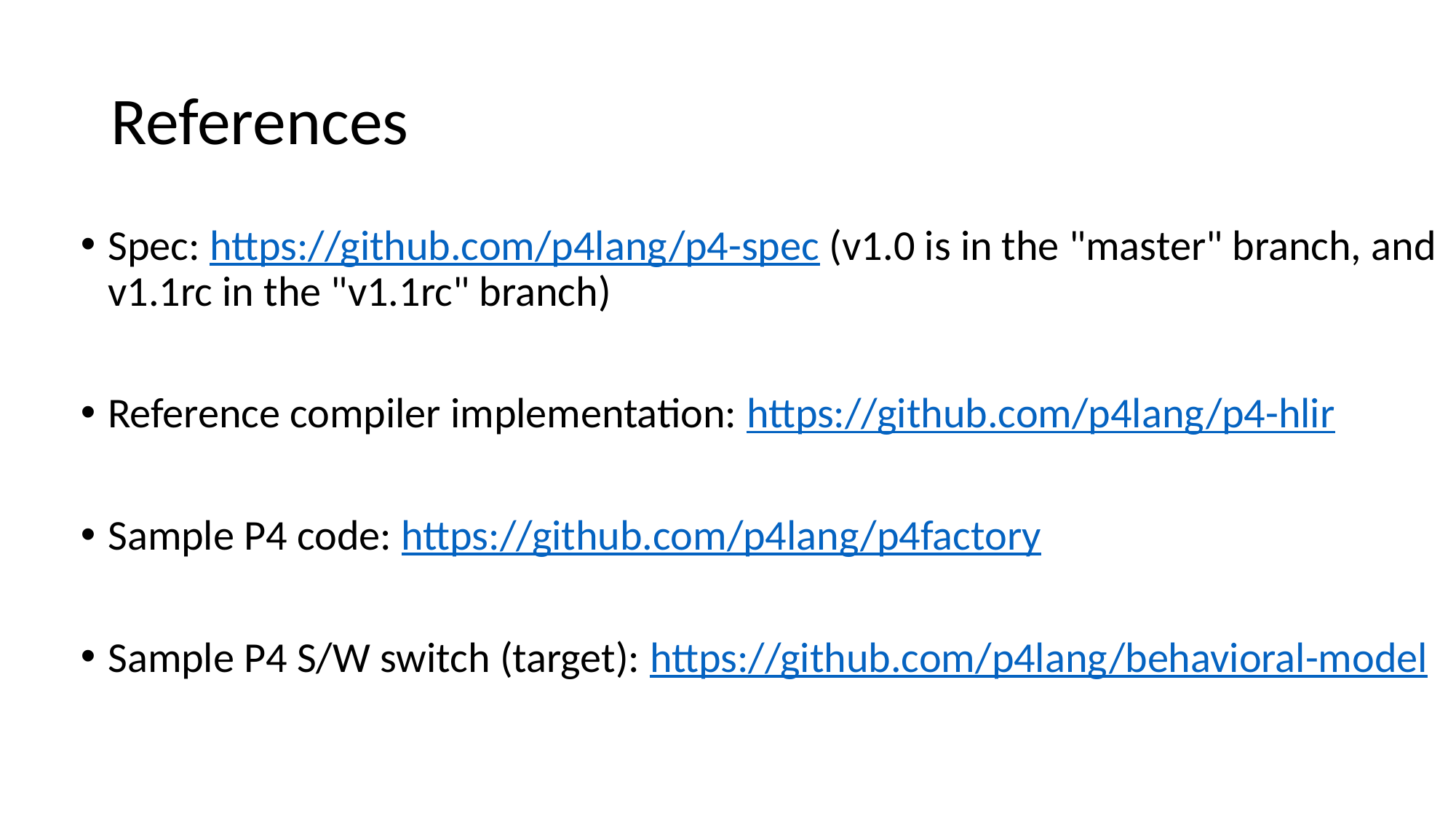

# References
Spec: https://github.com/p4lang/p4-spec (v1.0 is in the "master" branch, and v1.1rc in the "v1.1rc" branch)

Reference compiler implementation: https://github.com/p4lang/p4-hlir

Sample P4 code: https://github.com/p4lang/p4factory

Sample P4 S/W switch (target): https://github.com/p4lang/behavioral-model